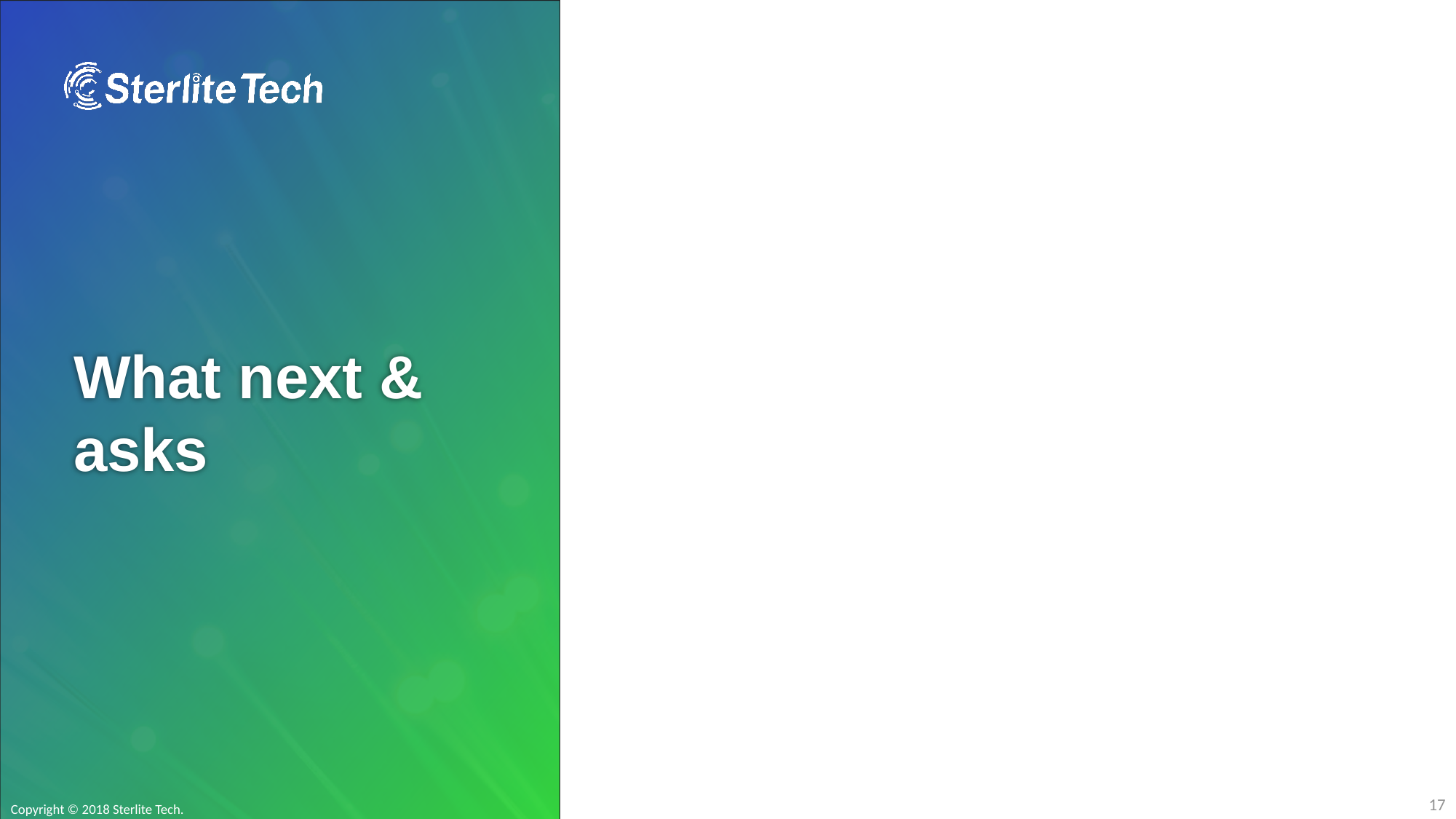

# What next & asks
Copyright © 2018 Sterlite Tech.
17